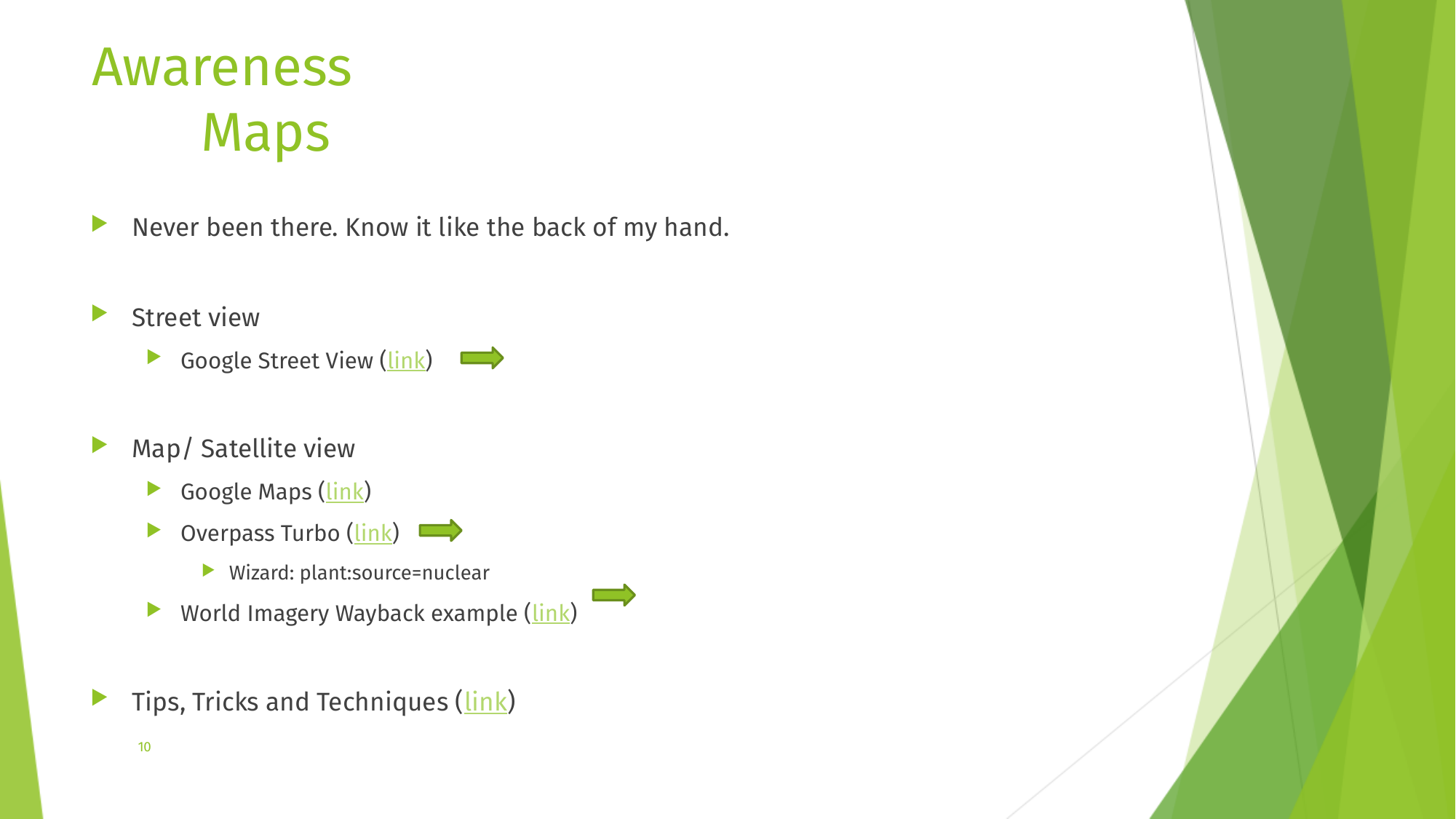

# Awareness Maps
Never been there. Know it like the back of my hand.

Street view
Google Street View (link)

Map/ Satellite view
Google Maps (link)
Overpass Turbo (link)
Wizard: plant:source=nuclear
World Imagery Wayback example (link)

Tips, Tricks and Techniques (link)

10